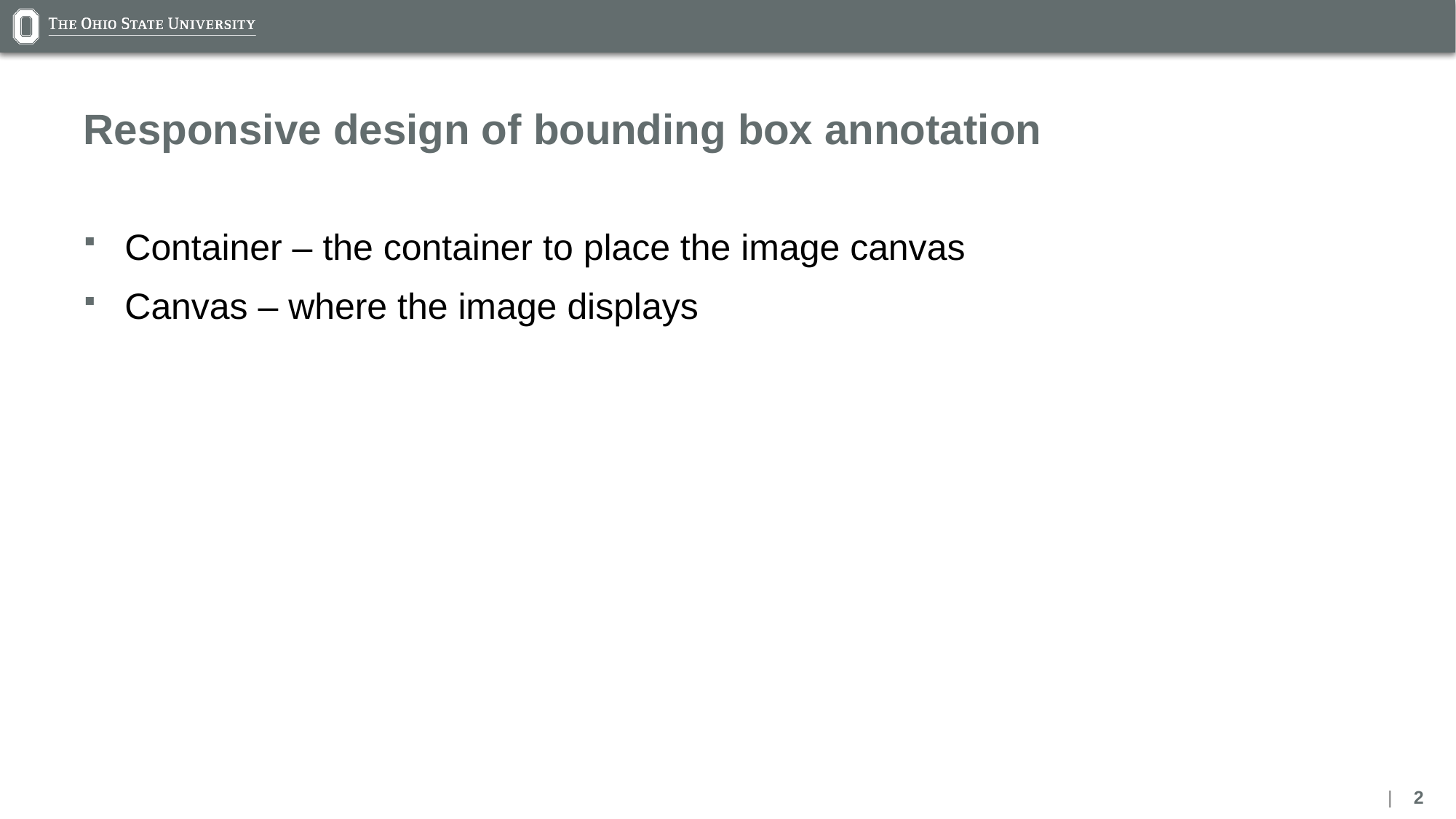

# Responsive design of bounding box annotation
Container – the container to place the image canvas
Canvas – where the image displays